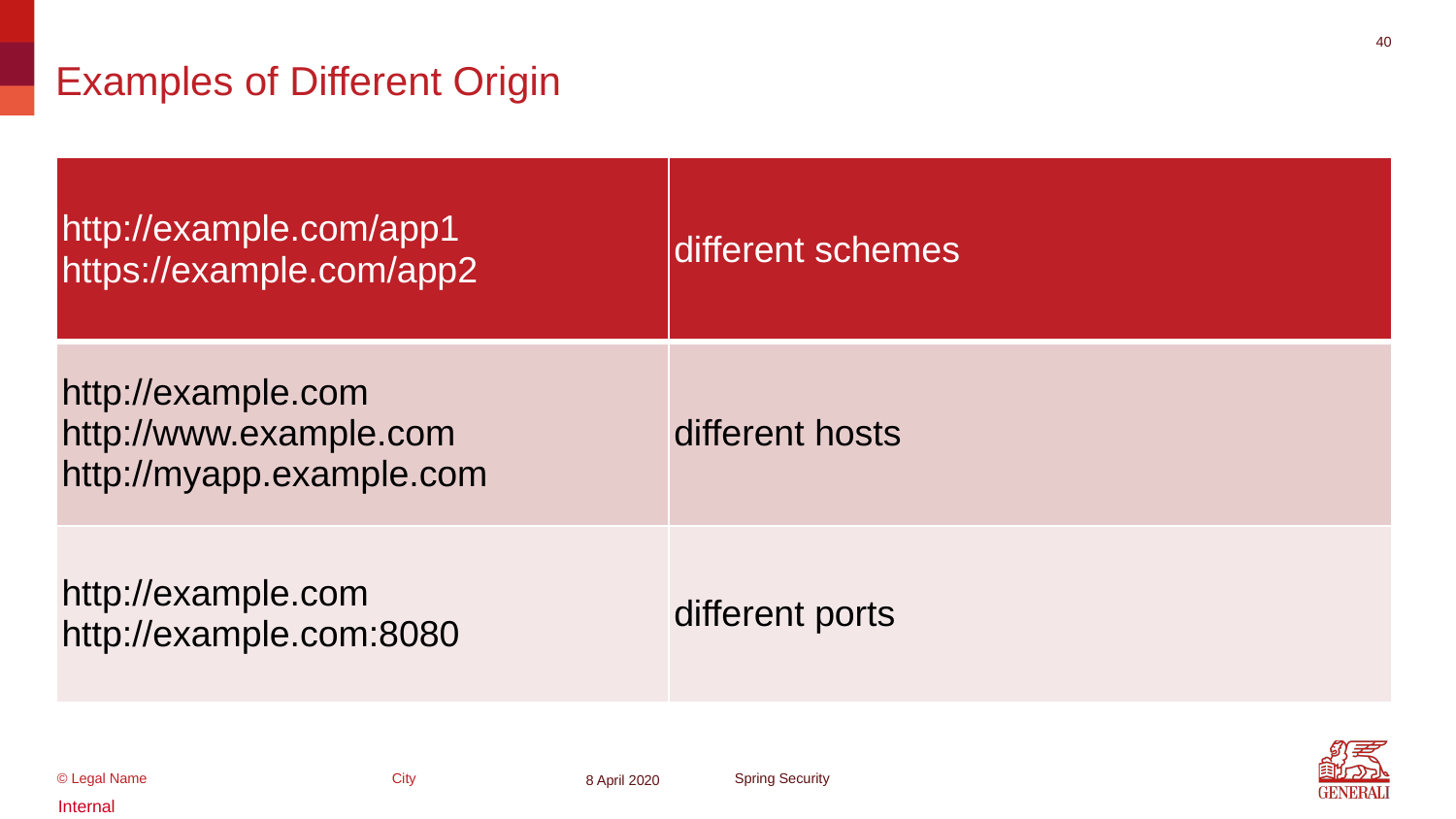

40
# Examples of Different Origin
| http://example.com/app1 https://example.com/app2 | different schemes |
| --- | --- |
| http://example.com http://www.example.com http://myapp.example.com | different hosts |
| http://example.com http://example.com:8080 | different ports |
8 April 2020
Spring Security